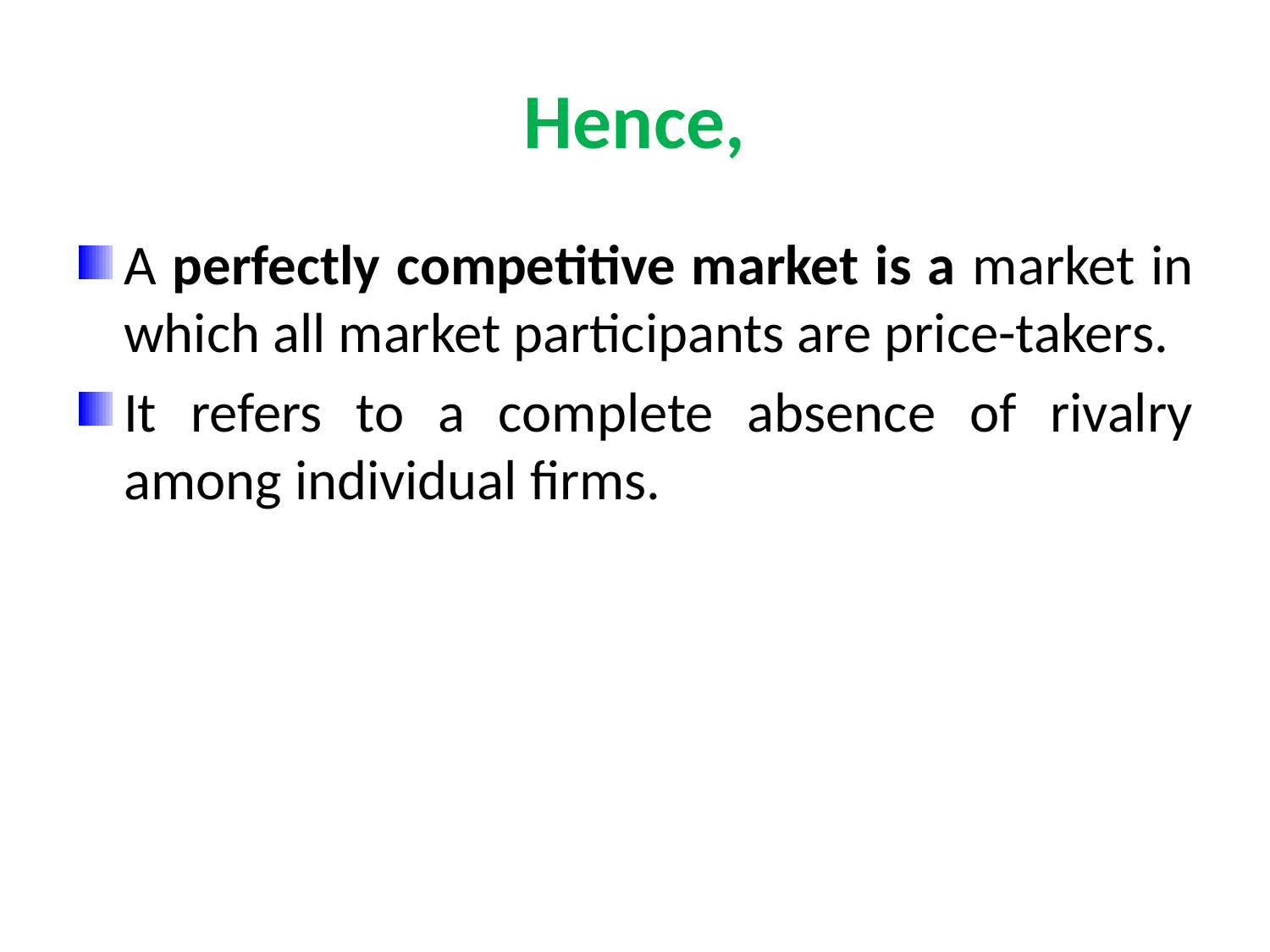

# Hence,
A perfectly competitive market is a market in which all market participants are price-takers.
It refers to a complete absence of rivalry among individual firms.